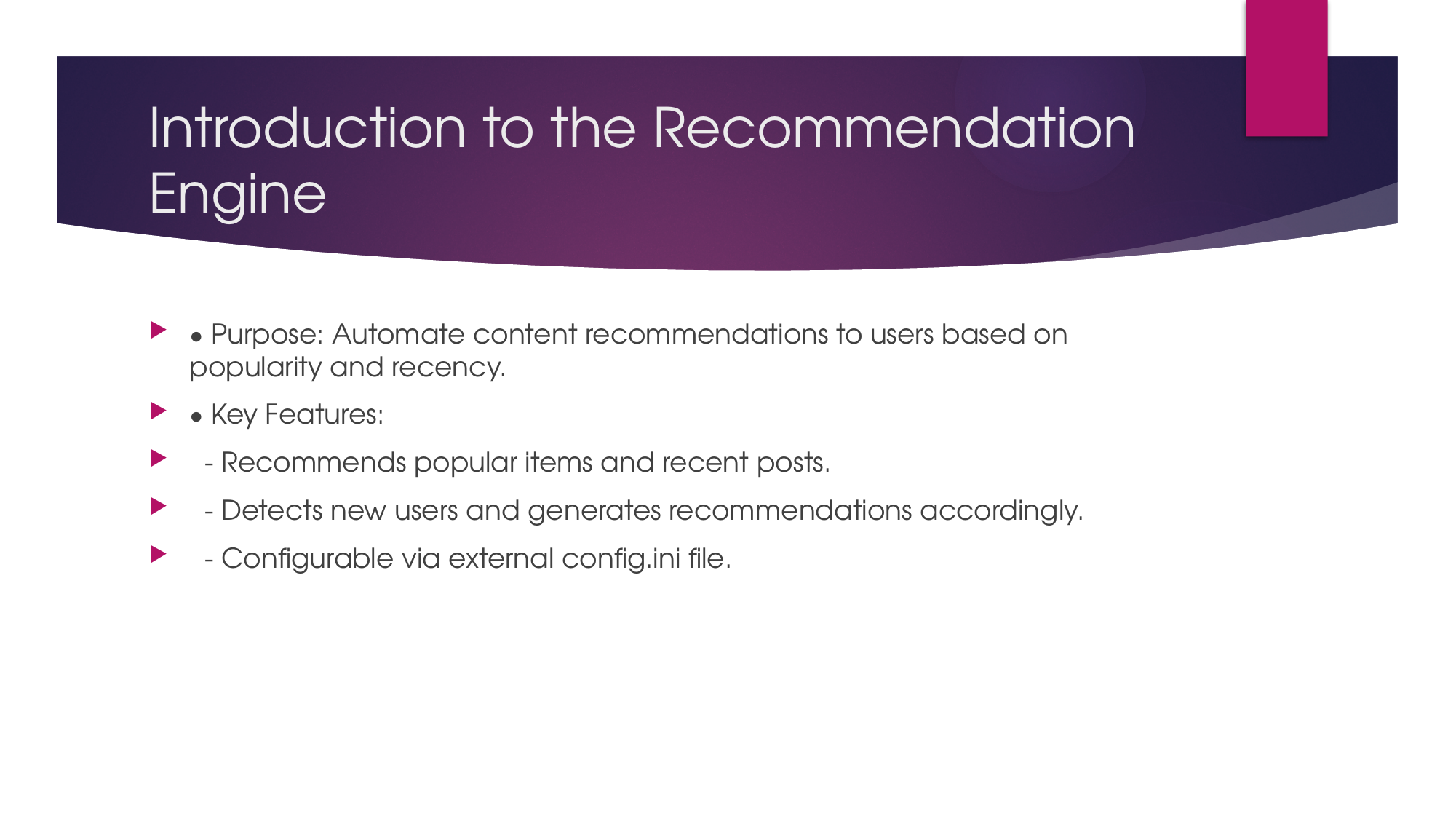

# Introduction to the Recommendation Engine
• Purpose: Automate content recommendations to users based on popularity and recency.
• Key Features:
  - Recommends popular items and recent posts.
  - Detects new users and generates recommendations accordingly.
  - Configurable via external config.ini file.